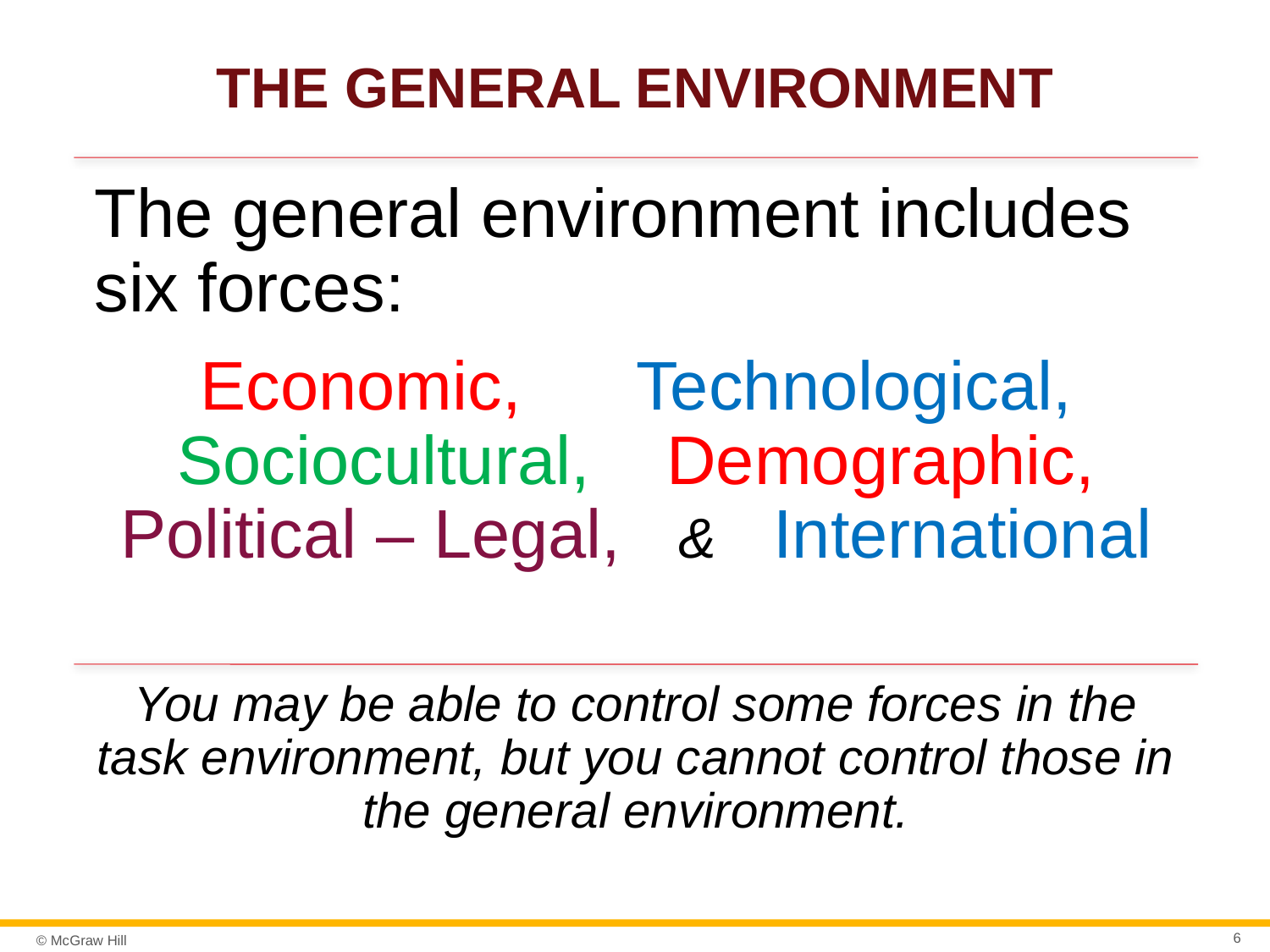

# The General Environment
The general environment includes six forces:
Economic,      Technological, Sociocultural,    Demographic, Political – Legal,   &   International
You may be able to control some forces in the task environment, but you cannot control those in the general environment.
6